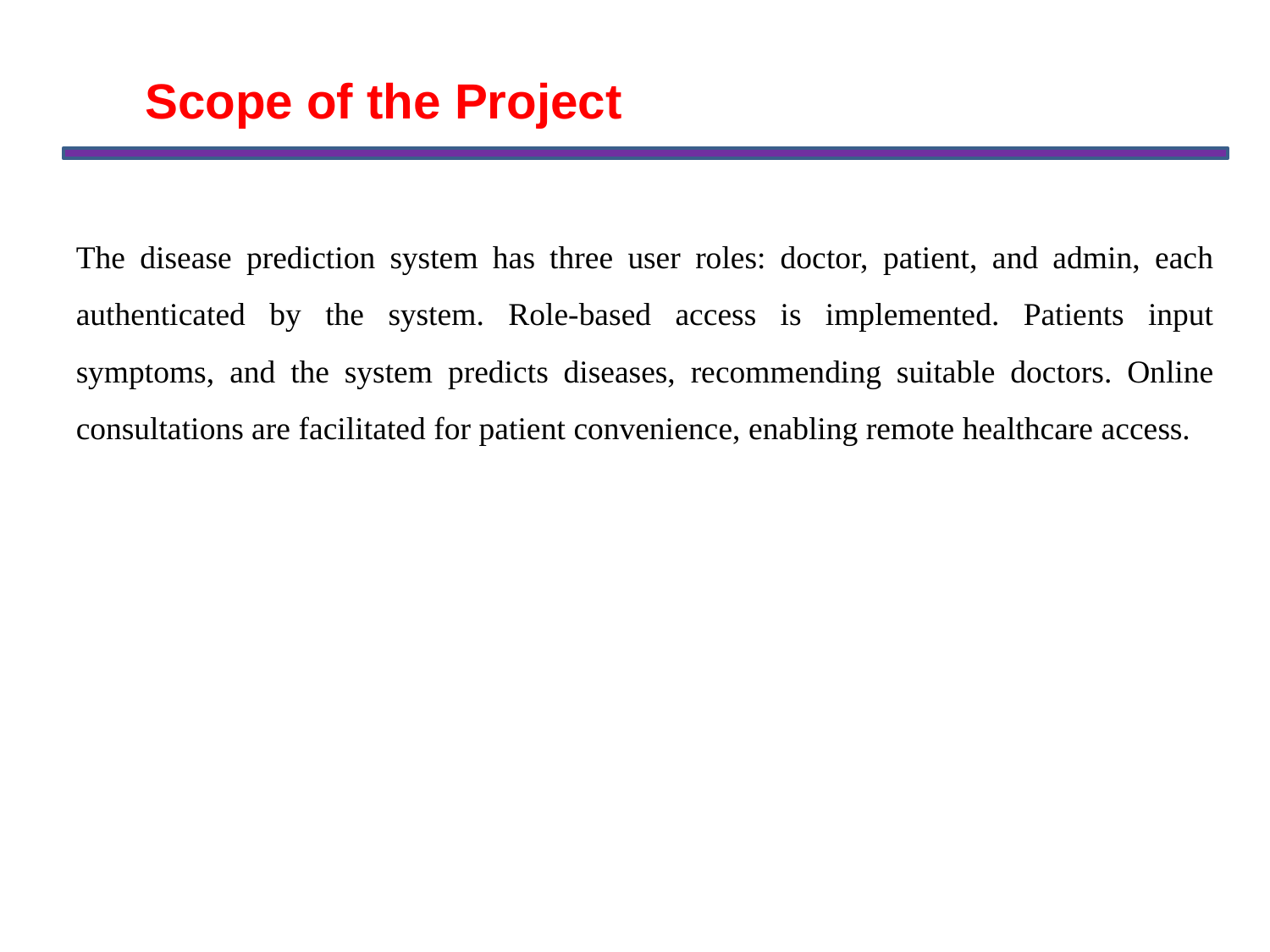

Scope of the Project

The disease prediction system has three user roles: doctor, patient, and admin, each authenticated by the system. Role-based access is implemented. Patients input symptoms, and the system predicts diseases, recommending suitable doctors. Online consultations are facilitated for patient convenience, enabling remote healthcare access.